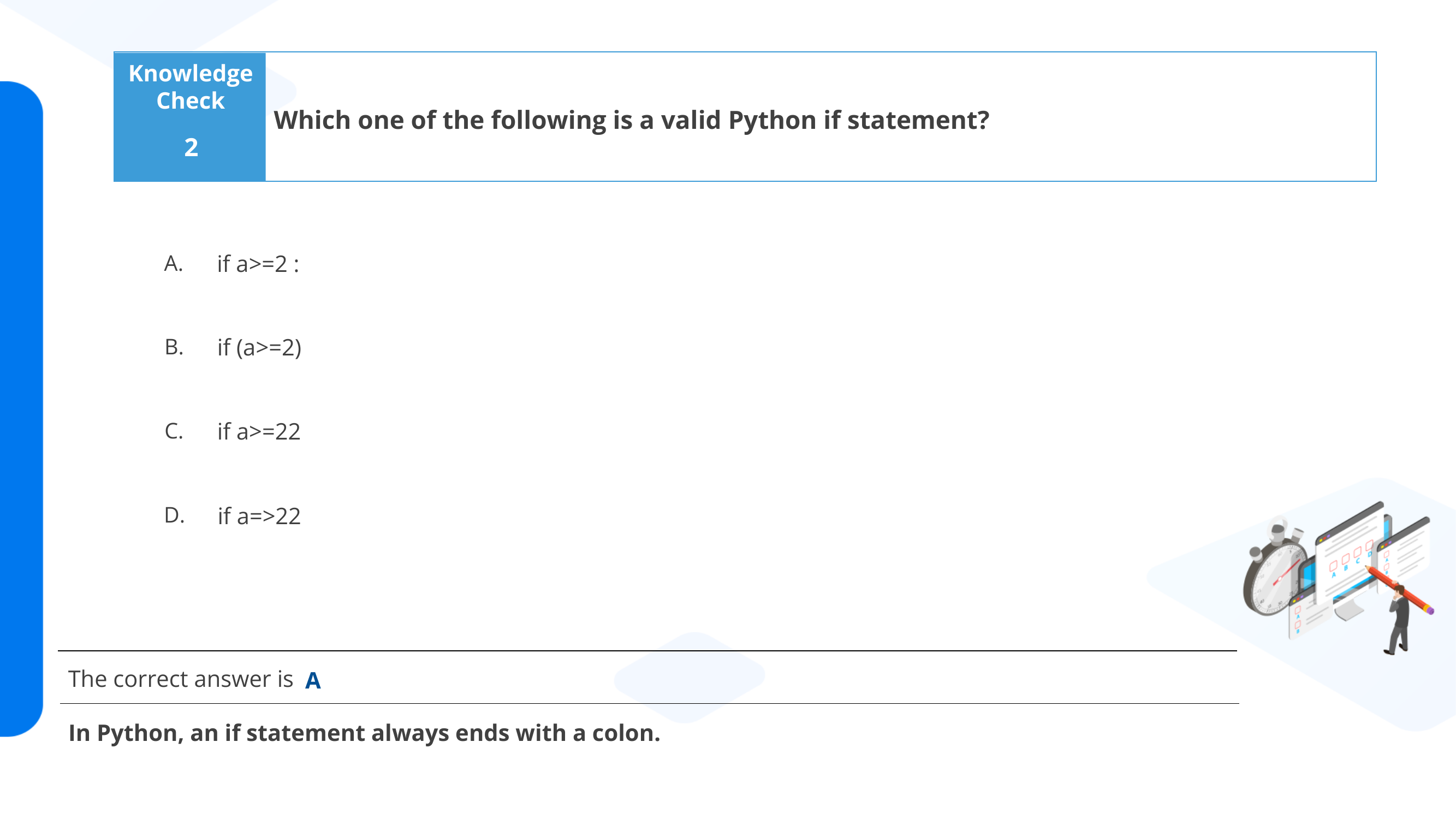

Which one of the following is a valid Python if statement?
2
if a>=2 :
if (a>=2)
if a>=22
if a=>22
 A
In Python, an if statement always ends with a colon.